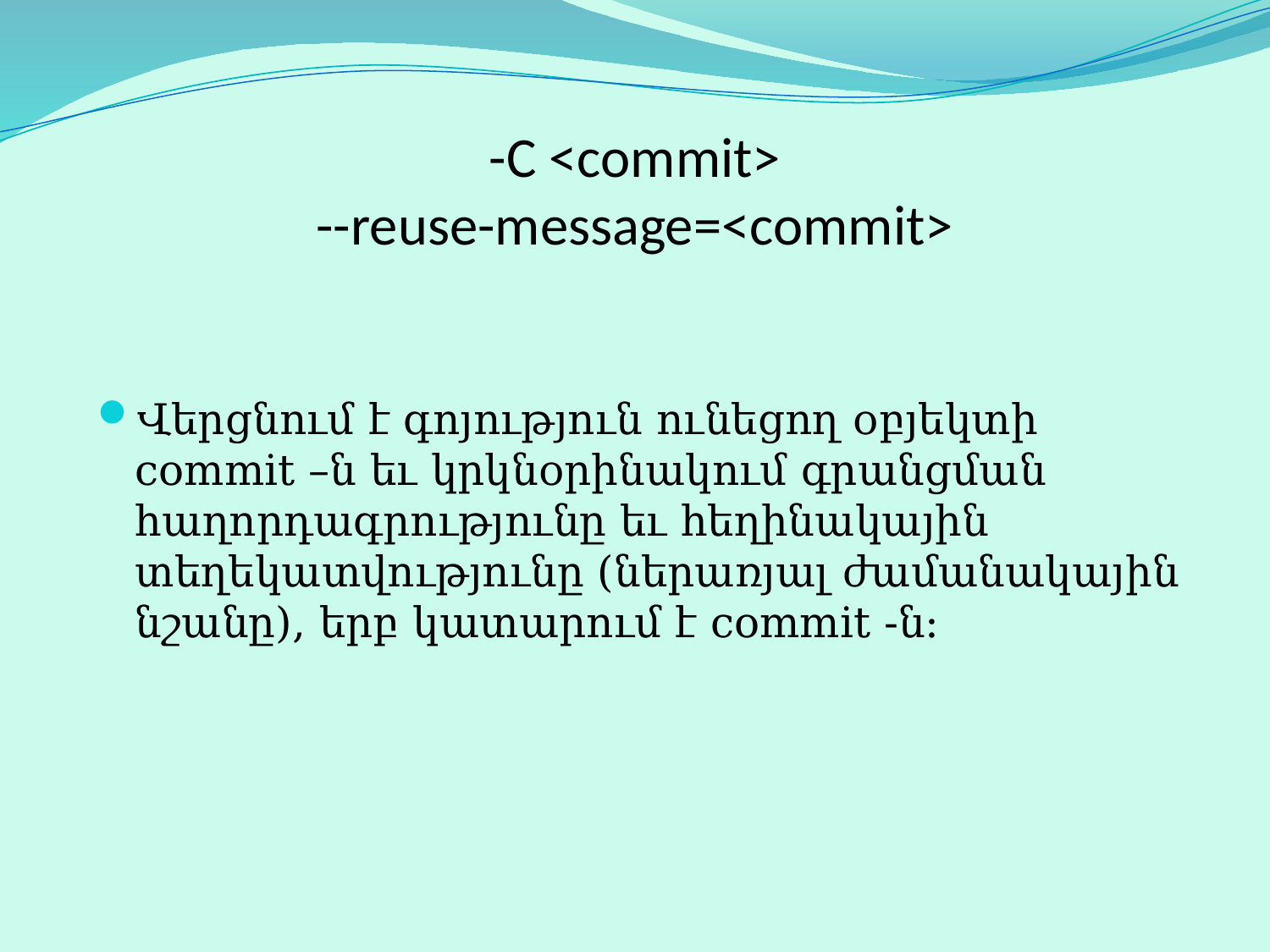

# -C <commit> --reuse-message=<commit>
Վերցնում է գոյություն ունեցող օբյեկտի  commit –ն եւ կրկնօրինակում գրանցման հաղորդագրությունը եւ հեղինակային տեղեկատվությունը (ներառյալ ժամանակային նշանը), երբ կատարում է commit -ն: